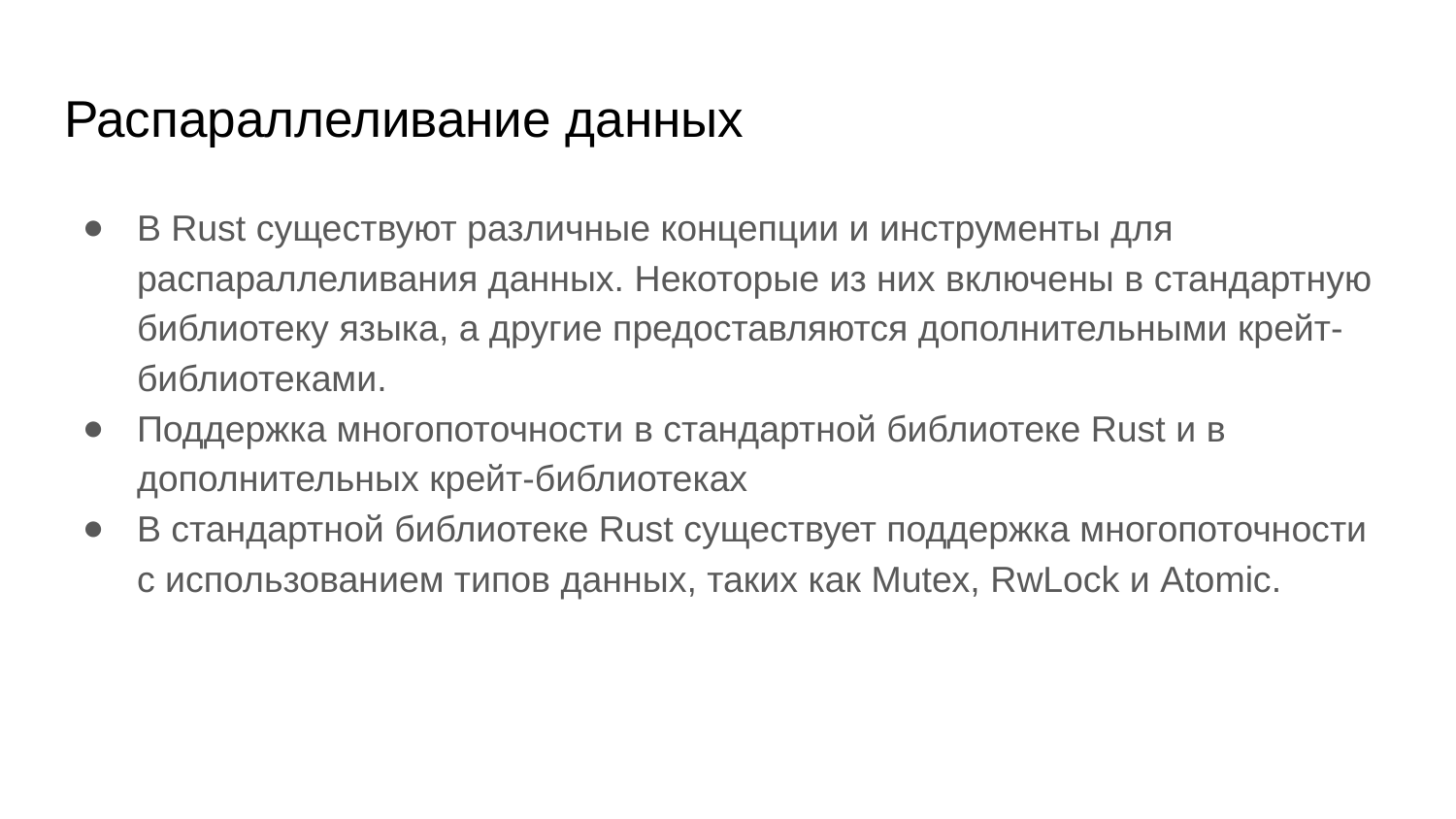

# Распараллеливание данных
В Rust существуют различные концепции и инструменты для распараллеливания данных. Некоторые из них включены в стандартную библиотеку языка, а другие предоставляются дополнительными крейт-библиотеками.
Поддержка многопоточности в стандартной библиотеке Rust и в дополнительных крейт-библиотеках
В стандартной библиотеке Rust существует поддержка многопоточности с использованием типов данных, таких как Mutex, RwLock и Atomic.